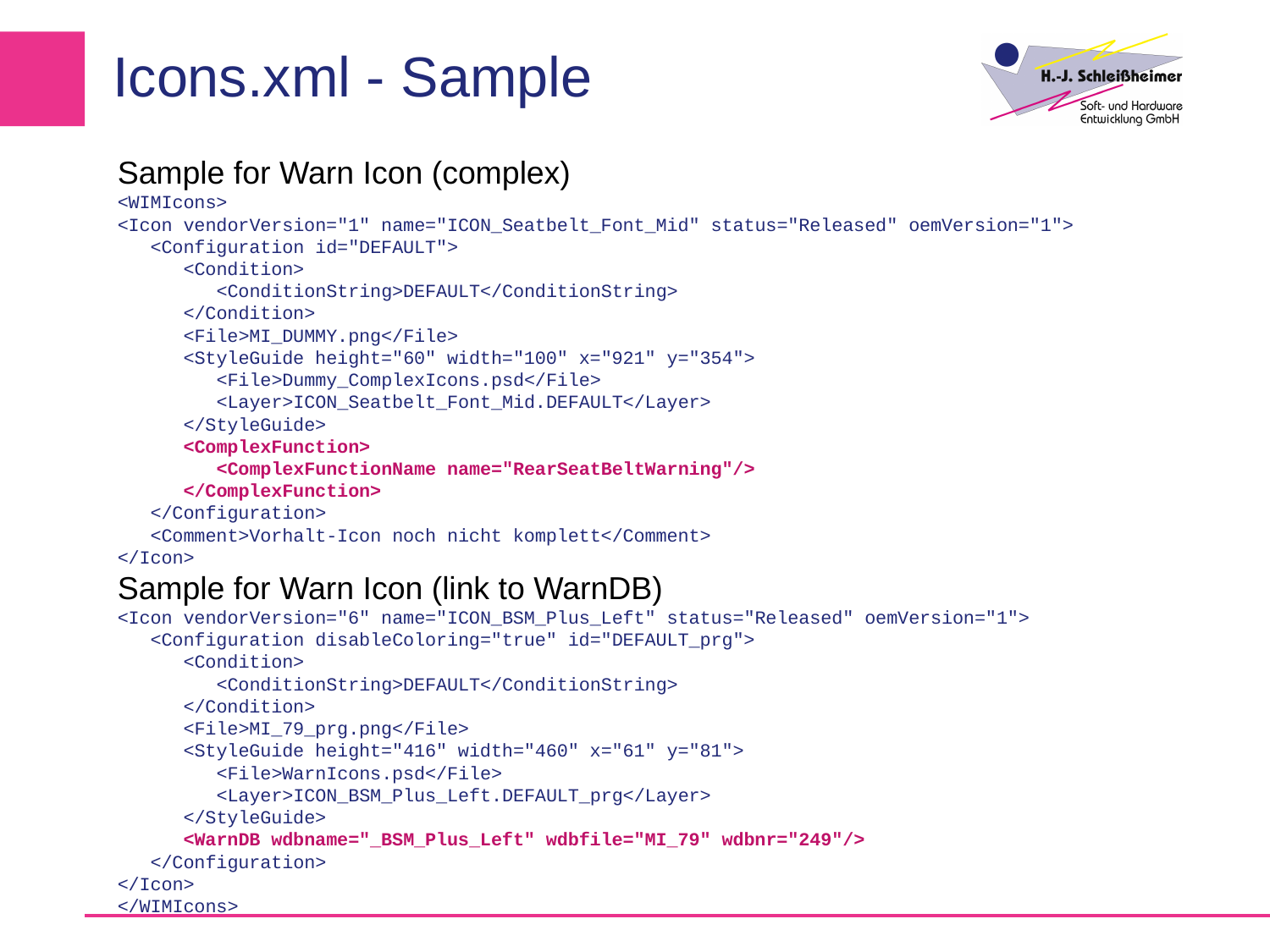

# Icons.xml - Sample
Sample for Warn Icon (complex)
<WIMIcons>
<Icon vendorVersion="1" name="ICON_Seatbelt_Font_Mid" status="Released" oemVersion="1">
   <Configuration id="DEFAULT">
      <Condition>
         <ConditionString>DEFAULT</ConditionString>
      </Condition>
      <File>MI_DUMMY.png</File>
      <StyleGuide height="60" width="100" x="921" y="354">
         <File>Dummy_ComplexIcons.psd</File>
         <Layer>ICON_Seatbelt_Font_Mid.DEFAULT</Layer>
      </StyleGuide>
      <ComplexFunction>
         <ComplexFunctionName name="RearSeatBeltWarning"/>
      </ComplexFunction>
   </Configuration>
   <Comment>Vorhalt-Icon noch nicht komplett</Comment>
</Icon>
Sample for Warn Icon (link to WarnDB)
<Icon vendorVersion="6" name="ICON_BSM_Plus_Left" status="Released" oemVersion="1">
   <Configuration disableColoring="true" id="DEFAULT_prg">
      <Condition>
         <ConditionString>DEFAULT</ConditionString>
      </Condition>
      <File>MI_79_prg.png</File>
      <StyleGuide height="416" width="460" x="61" y="81">
         <File>WarnIcons.psd</File>
         <Layer>ICON_BSM_Plus_Left.DEFAULT_prg</Layer>
      </StyleGuide>
      <WarnDB wdbname="_BSM_Plus_Left" wdbfile="MI_79" wdbnr="249"/>
   </Configuration>
</Icon>
</WIMIcons>